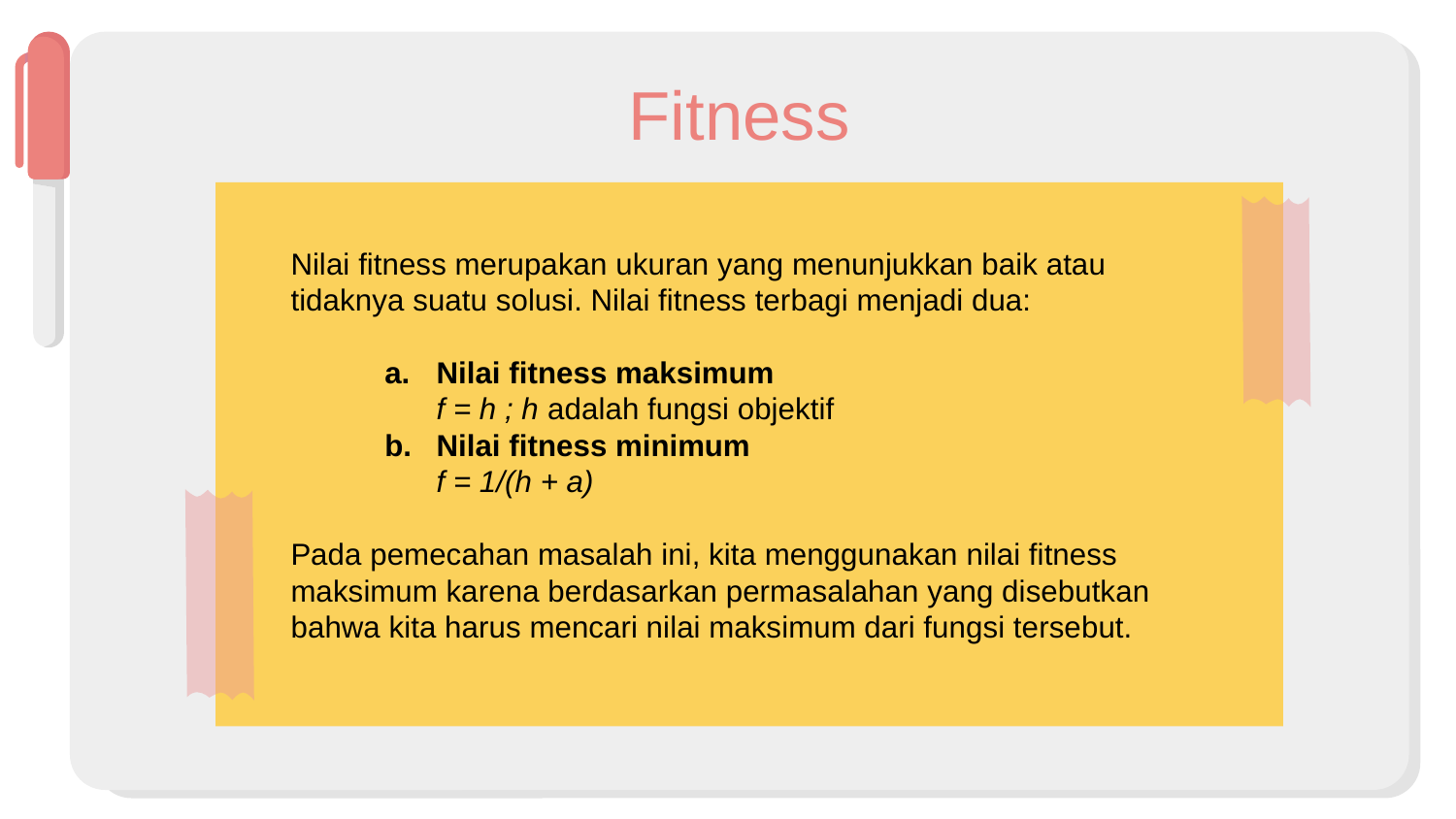

# Fitness
Nilai fitness merupakan ukuran yang menunjukkan baik atau tidaknya suatu solusi. Nilai fitness terbagi menjadi dua:

Nilai fitness maksimum
f = h ; h adalah fungsi objektif
Nilai fitness minimum
f = 1/(h + a)

Pada pemecahan masalah ini, kita menggunakan nilai fitness maksimum karena berdasarkan permasalahan yang disebutkan bahwa kita harus mencari nilai maksimum dari fungsi tersebut.